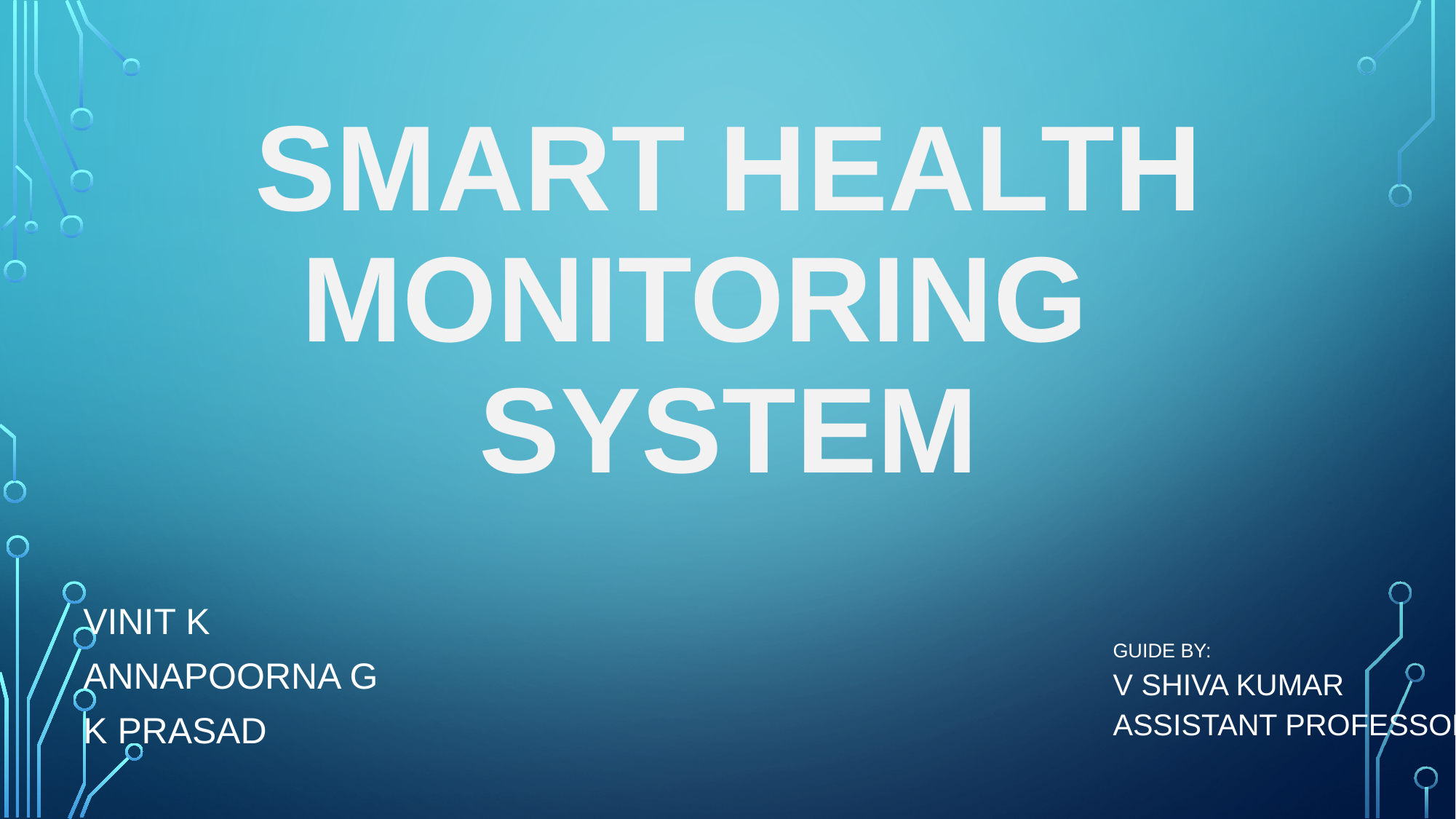

# SMART HEALTH MONITORING   SYSTEM
 VINIT K
 ANNAPOORNA G
 K PRASAD
GUIDE BY:
V SHIVA KUMAR
Assistant Professor